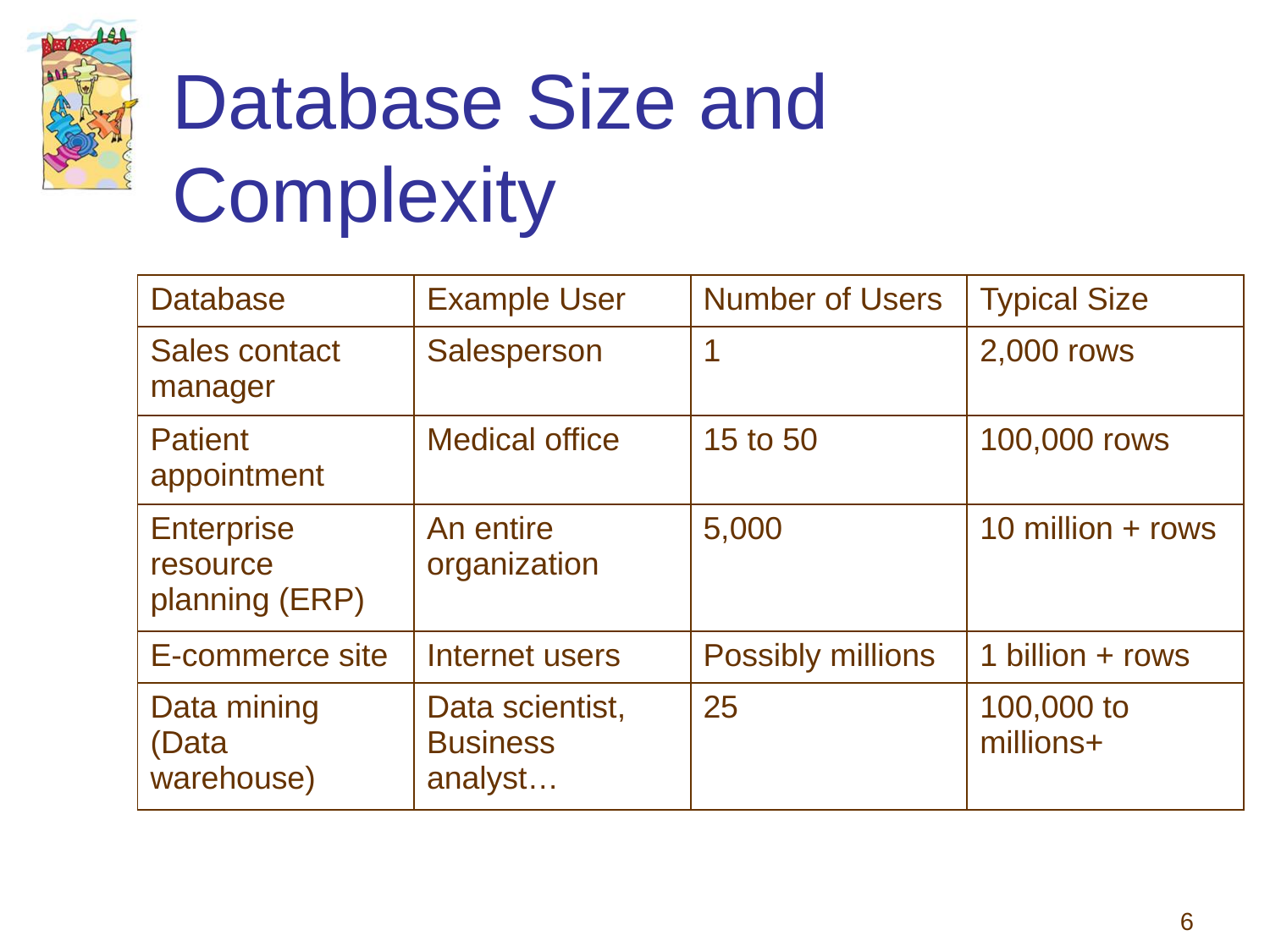

# Database Size and Complexity
| Database | Example User | Number of Users | Typical Size |
| --- | --- | --- | --- |
| Sales contact manager | Salesperson | 1 | 2,000 rows |
| Patient appointment | Medical office | 15 to 50 | 100,000 rows |
| Enterprise resource planning (ERP) | An entire organization | 5,000 | 10 million + rows |
| E-commerce site | Internet users | Possibly millions | 1 billion + rows |
| Data mining (Data warehouse) | Data scientist, Business analyst… | 25 | 100,000 to millions+ |
6